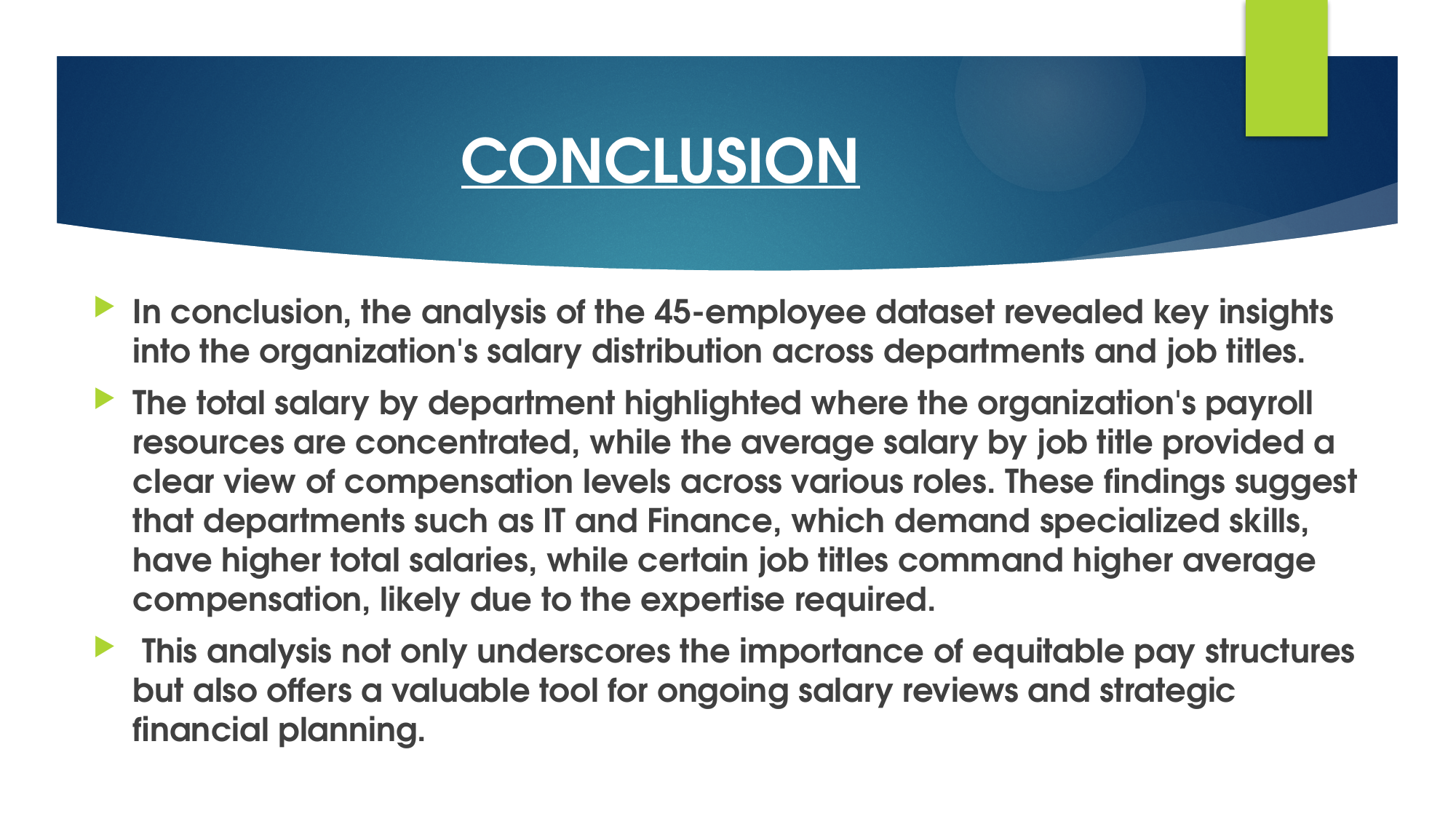

# CONCLUSION
In conclusion, the analysis of the 45-employee dataset revealed key insights into the organization's salary distribution across departments and job titles.
The total salary by department highlighted where the organization's payroll resources are concentrated, while the average salary by job title provided a clear view of compensation levels across various roles. These findings suggest that departments such as IT and Finance, which demand specialized skills, have higher total salaries, while certain job titles command higher average compensation, likely due to the expertise required.
 This analysis not only underscores the importance of equitable pay structures but also offers a valuable tool for ongoing salary reviews and strategic financial planning.